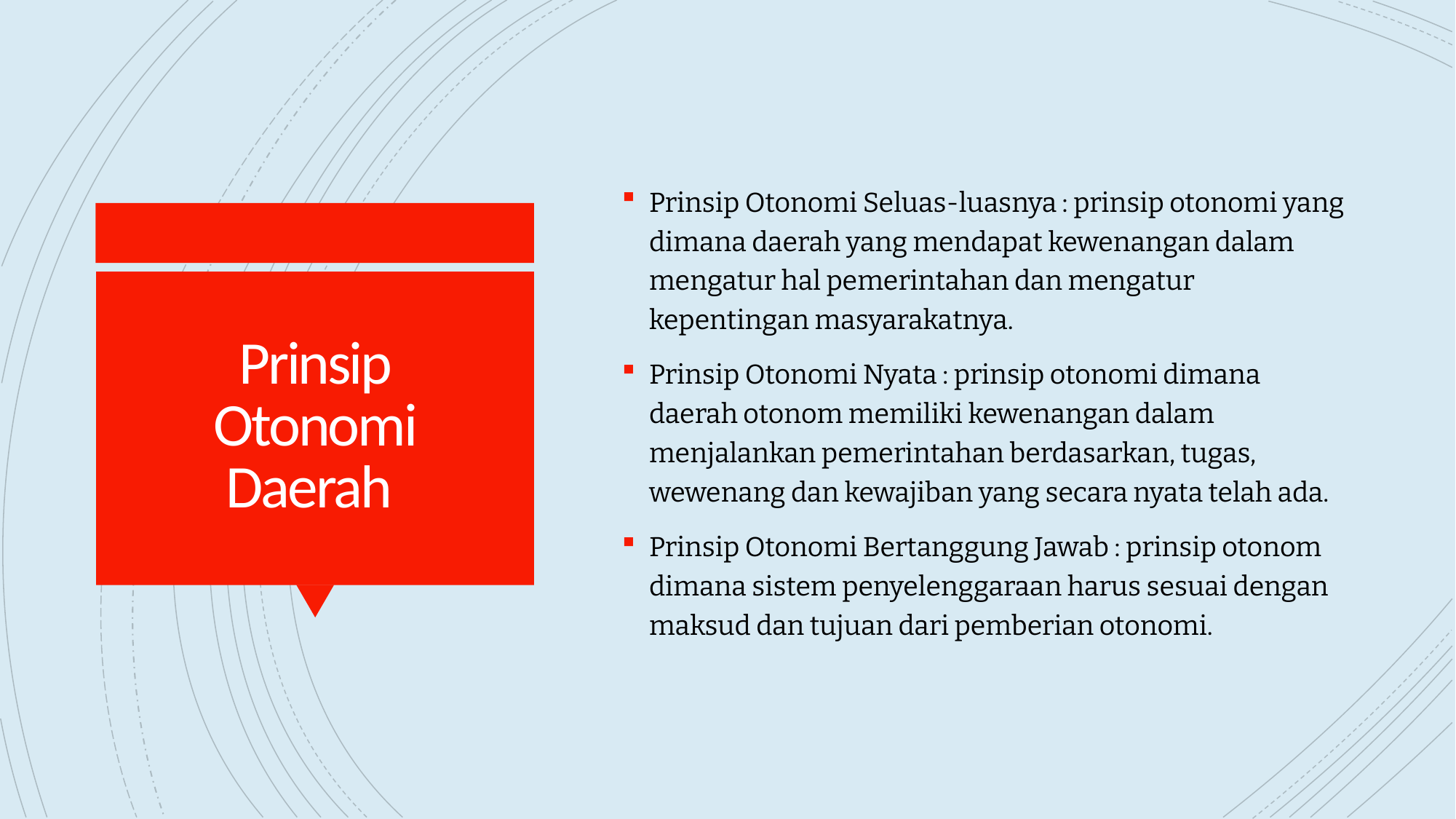

Prinsip Otonomi Seluas-luasnya : prinsip otonomi yang dimana daerah yang mendapat kewenangan dalam mengatur hal pemerintahan dan mengatur kepentingan masyarakatnya.
Prinsip Otonomi Nyata : prinsip otonomi dimana daerah otonom memiliki kewenangan dalam menjalankan pemerintahan berdasarkan, tugas, wewenang dan kewajiban yang secara nyata telah ada.
Prinsip Otonomi Bertanggung Jawab : prinsip otonom dimana sistem penyelenggaraan harus sesuai dengan maksud dan tujuan dari pemberian otonomi.
# Prinsip Otonomi Daerah